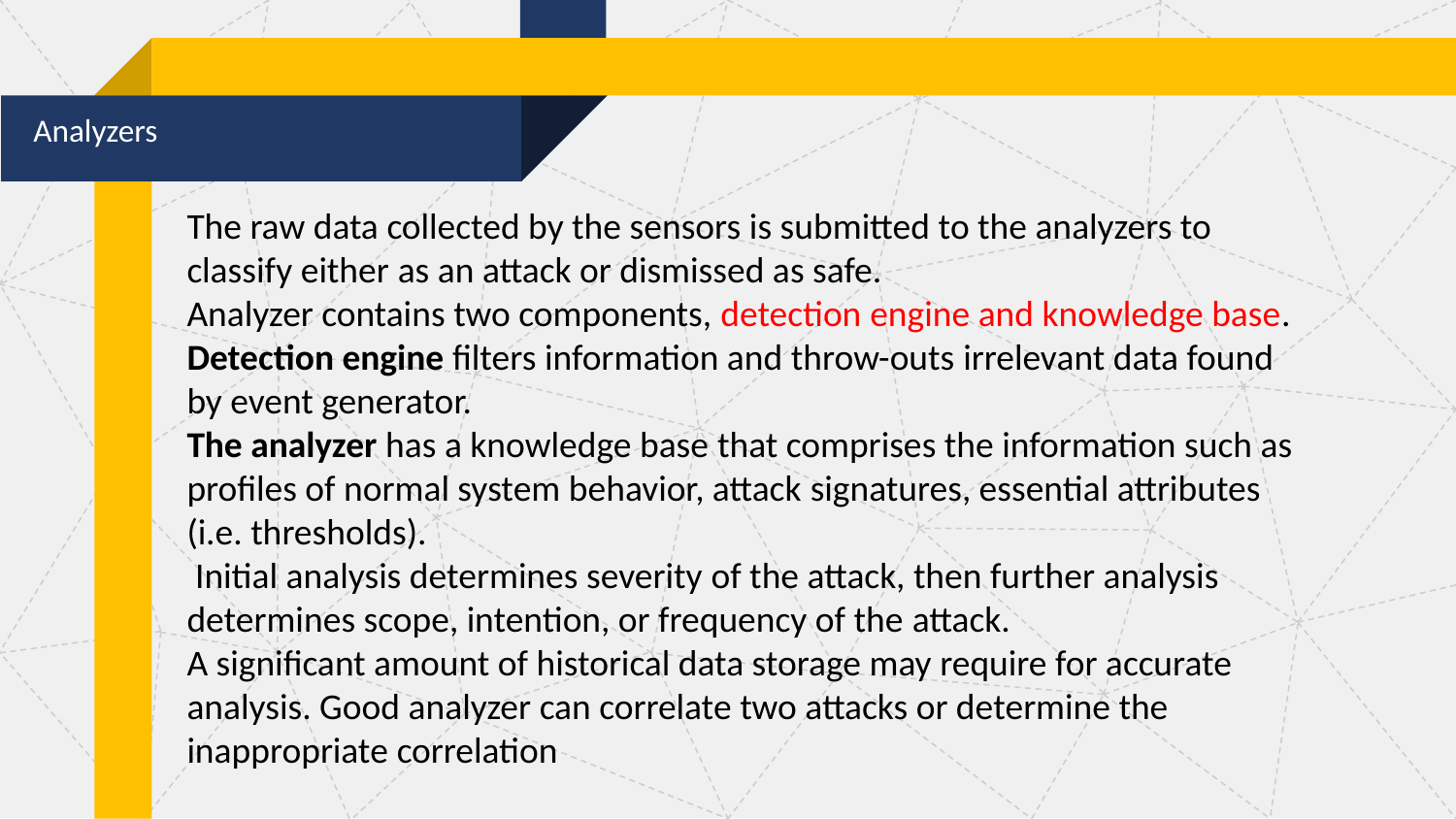

Analyzers

The raw data collected by the sensors is submitted to the analyzers to classify either as an attack or dismissed as safe.
Analyzer contains two components, detection engine and knowledge base. Detection engine filters information and throw-outs irrelevant data found by event generator.
The analyzer has a knowledge base that comprises the information such as profiles of normal system behavior, attack signatures, essential attributes (i.e. thresholds).
 Initial analysis determines severity of the attack, then further analysis determines scope, intention, or frequency of the attack.
A significant amount of historical data storage may require for accurate analysis. Good analyzer can correlate two attacks or determine the inappropriate correlation